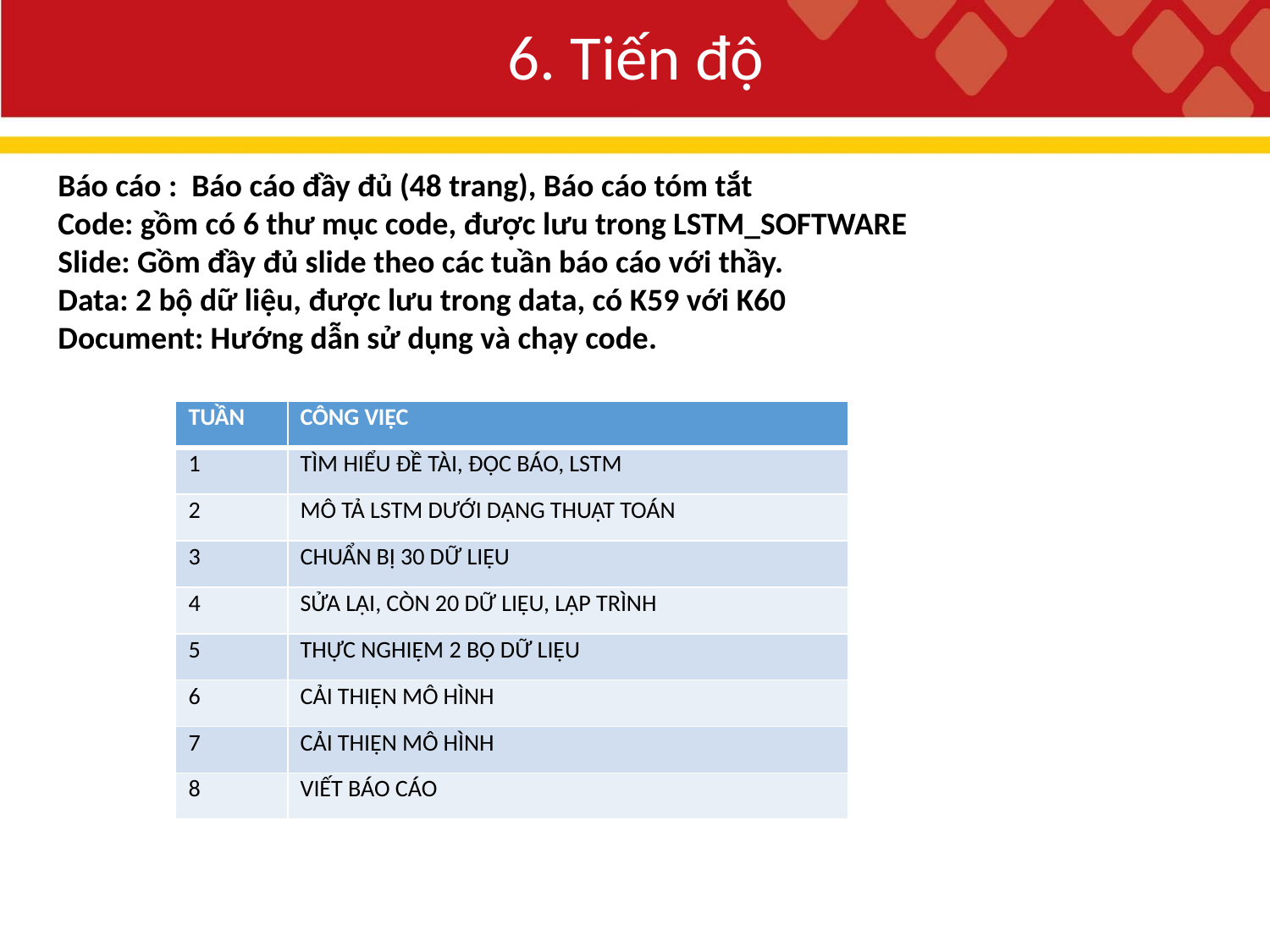

# 6. Tiến độ
Báo cáo :  Báo cáo đầy đủ (48 trang), Báo cáo tóm tắt
Code: gồm có 6 thư mục code, được lưu trong LSTM_SOFTWARE
Slide: Gồm đầy đủ slide theo các tuần báo cáo với thầy.
Data: 2 bộ dữ liệu, được lưu trong data, có K59 với K60
Document: Hướng dẫn sử dụng và chạy code.

| TUẦN | CÔNG VIỆC |
| --- | --- |
| 1 | TÌM HIỂU ĐỀ TÀI, ĐỌC BÁO, LSTM |
| 2 | MÔ TẢ LSTM DƯỚI DẠNG THUẬT TOÁN |
| 3 | CHUẨN BỊ 30 DỮ LIỆU |
| 4 | SỬA LẠI, CÒN 20 DỮ LIỆU, LẬP TRÌNH |
| 5 | THỰC NGHIỆM 2 BỘ DỮ LIỆU |
| 6 | CẢI THIỆN MÔ HÌNH |
| 7 | CẢI THIỆN MÔ HÌNH |
| 8 | VIẾT BÁO CÁO |